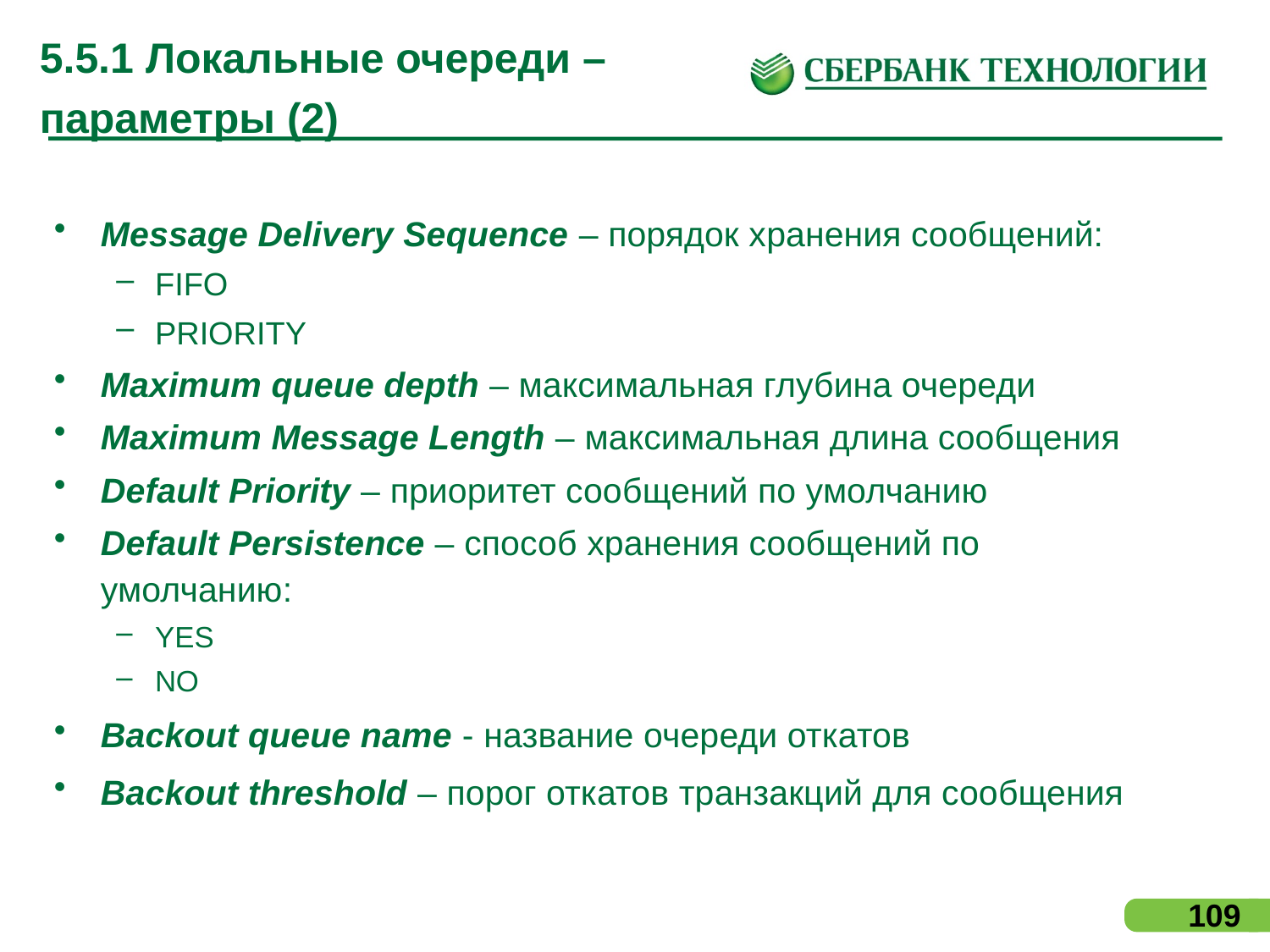

# 5.5.1 Локальные очереди – параметры (2)
Message Delivery Sequence – порядок хранения сообщений:
FIFO
PRIORITY
Maximum queue depth – максимальная глубина очереди
Maximum Message Length – максимальная длина сообщения
Default Priority – приоритет сообщений по умолчанию
Default Persistence – способ хранения сообщений по умолчанию:
YES
NO
Backout queue name - название очереди откатов
Backout threshold – порог откатов транзакций для сообщения